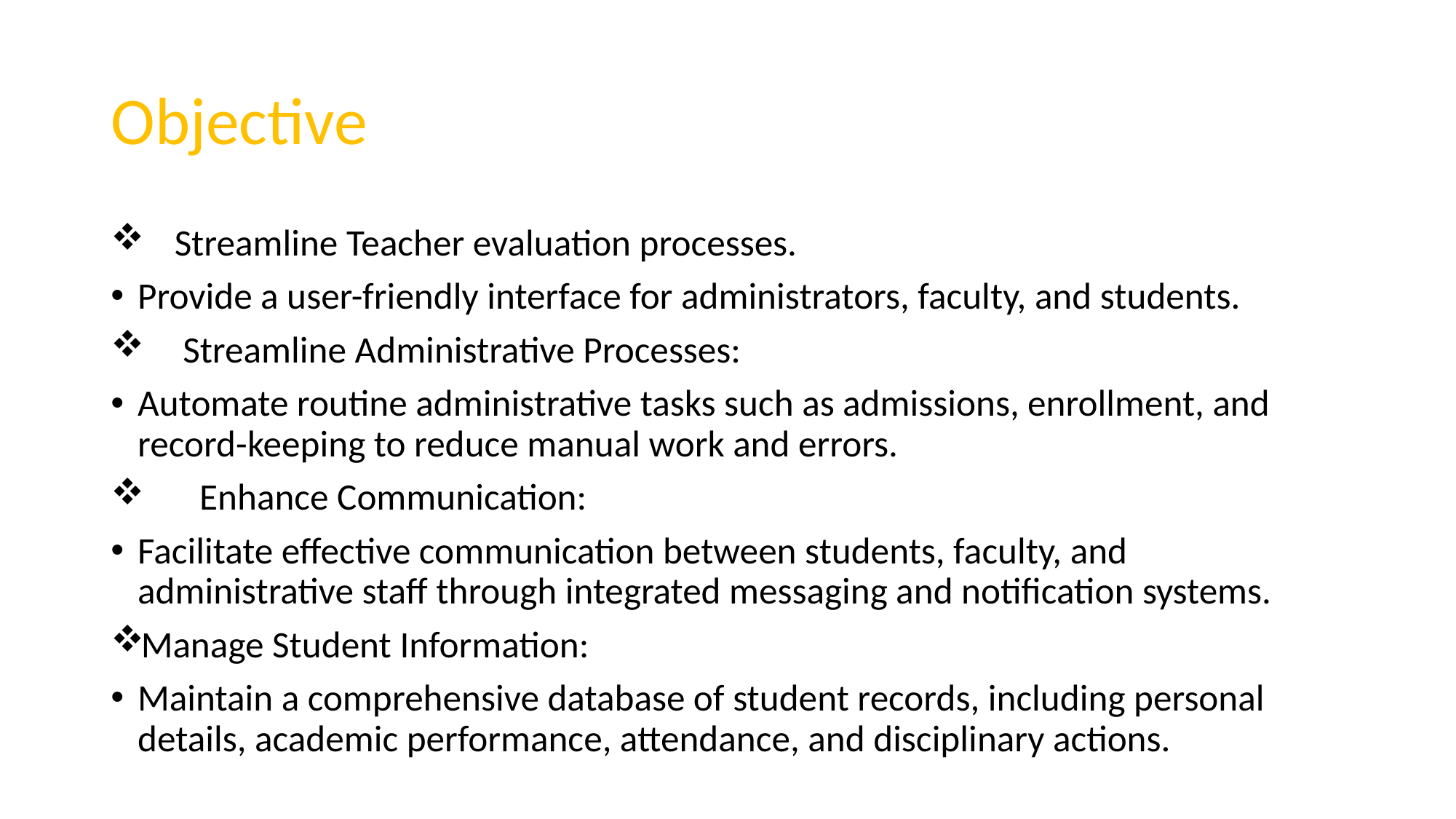

# Objective
    Streamline Teacher evaluation processes.
Provide a user-friendly interface for administrators, faculty, and students.
     Streamline Administrative Processes:
Automate routine administrative tasks such as admissions, enrollment, and record-keeping to reduce manual work and errors.
       Enhance Communication:
Facilitate effective communication between students, faculty, and administrative staff through integrated messaging and notification systems.
Manage Student Information:
Maintain a comprehensive database of student records, including personal details, academic performance, attendance, and disciplinary actions.